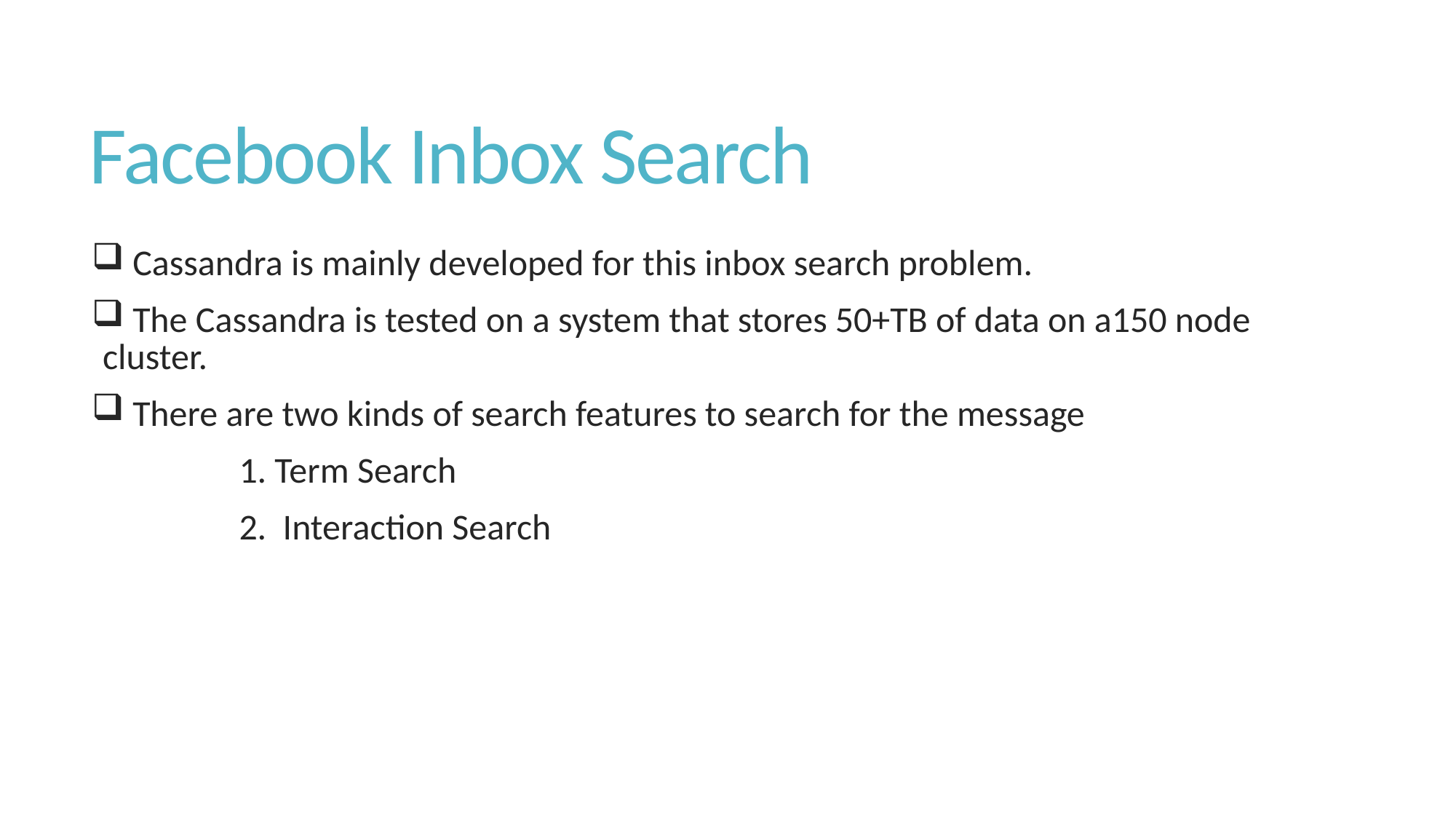

# Facebook Inbox Search
 Cassandra is mainly developed for this inbox search problem.
 The Cassandra is tested on a system that stores 50+TB of data on a150 node cluster.
 There are two kinds of search features to search for the message
                  1. Term Search
                  2.  Interaction Search